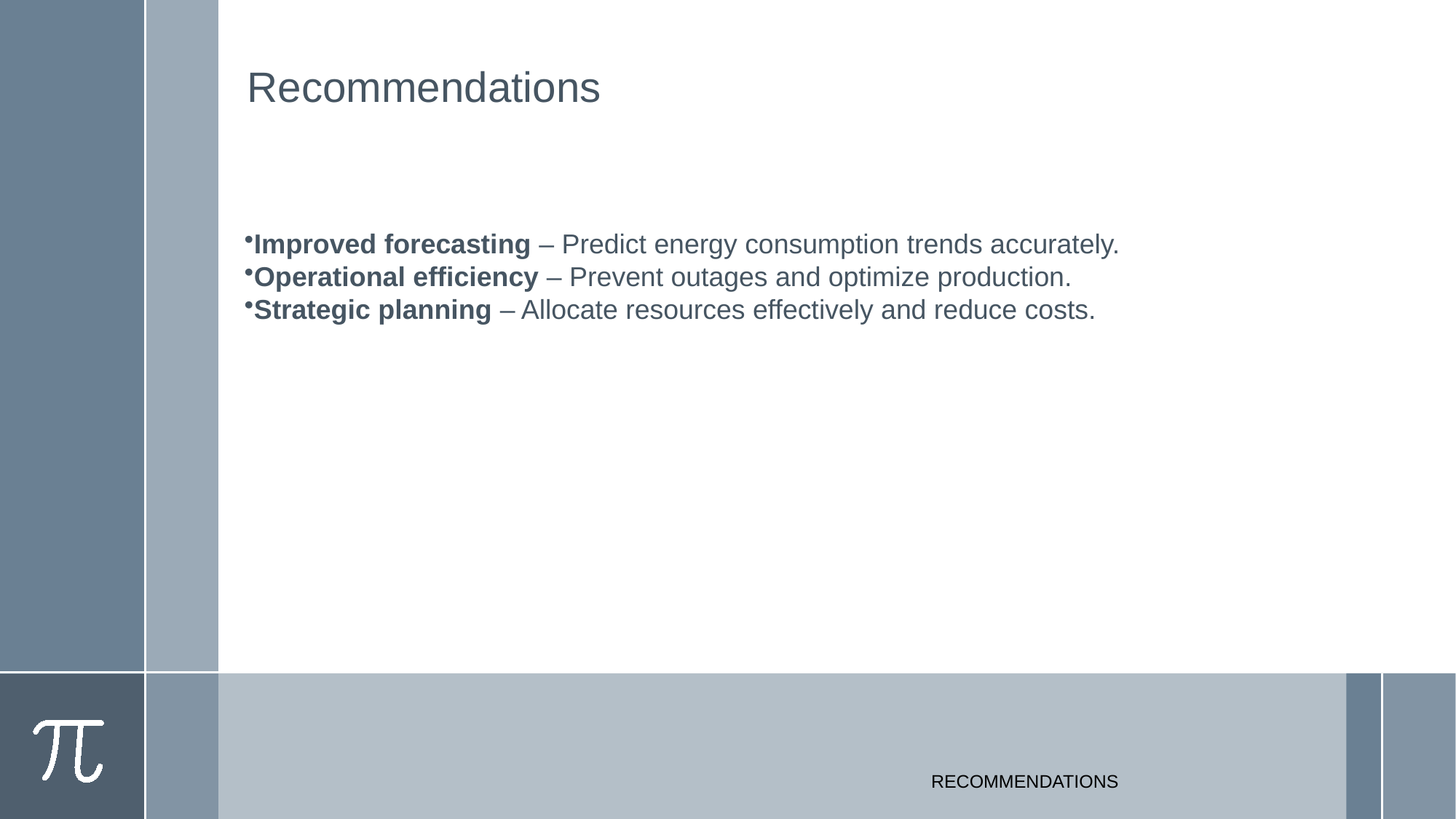

Recommendations

Improved forecasting – Predict energy consumption trends accurately.
Operational efficiency – Prevent outages and optimize production.
Strategic planning – Allocate resources effectively and reduce costs.
recommendations